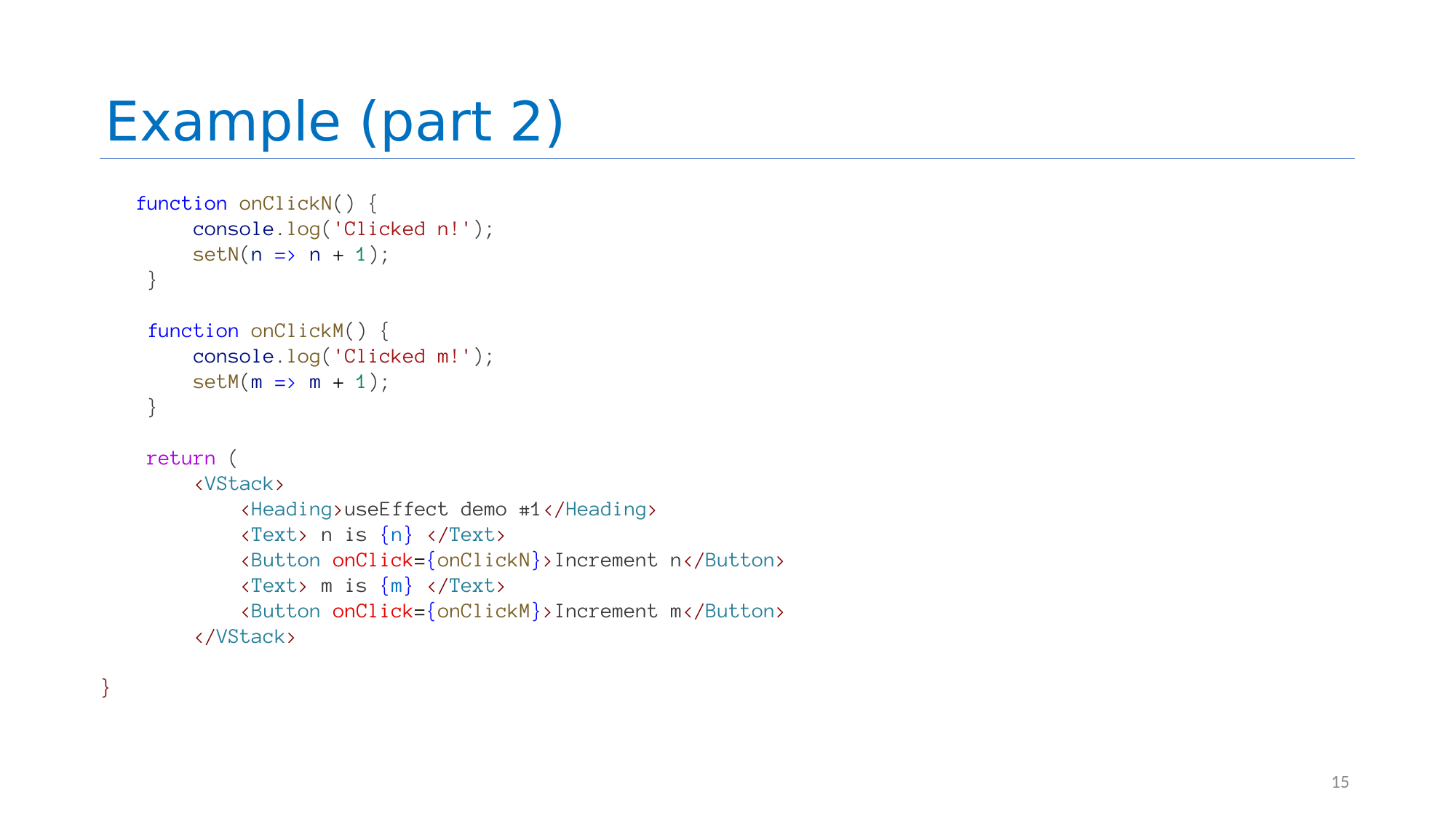

# Example (part 2)

   function onClickN() {
        console.log('Clicked n!');
        setN(n => n + 1);
    }
    function onClickM() {
        console.log('Clicked m!');
        setM(m => m + 1);
    }
    return (
        <VStack>
            <Heading>useEffect demo #1</Heading>
            <Text> n is {n} </Text>
            <Button onClick={onClickN}>Increment n</Button>
            <Text> m is {m} </Text>
            <Button onClick={onClickM}>Increment m</Button>
        </VStack>

}
15